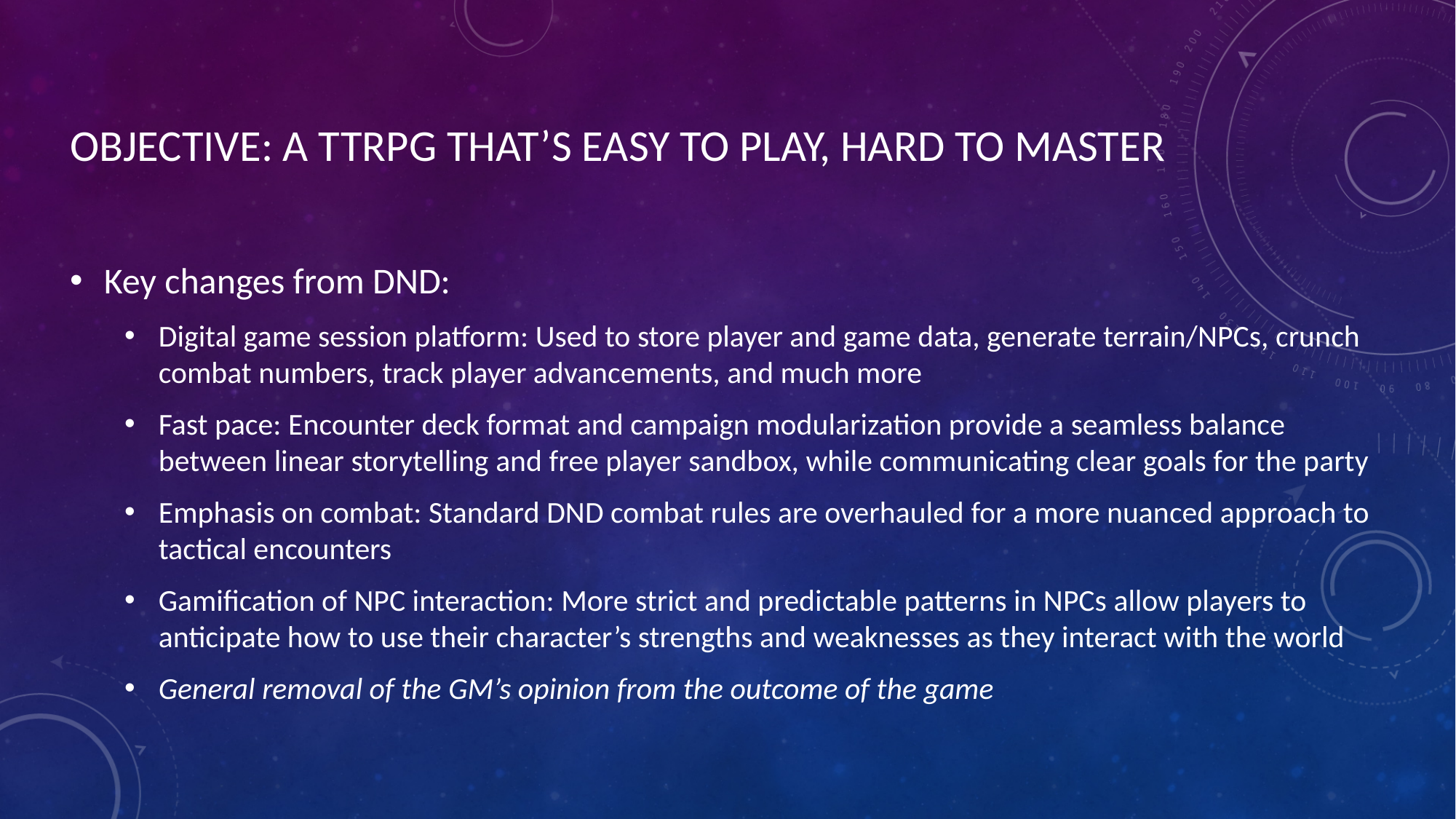

# OBJECTIVE: a ttrpg that’s easy to play, hard to master
Key changes from DND:
Digital game session platform: Used to store player and game data, generate terrain/NPCs, crunch combat numbers, track player advancements, and much more
Fast pace: Encounter deck format and campaign modularization provide a seamless balance between linear storytelling and free player sandbox, while communicating clear goals for the party
Emphasis on combat: Standard DND combat rules are overhauled for a more nuanced approach to tactical encounters
Gamification of NPC interaction: More strict and predictable patterns in NPCs allow players to anticipate how to use their character’s strengths and weaknesses as they interact with the world
General removal of the GM’s opinion from the outcome of the game